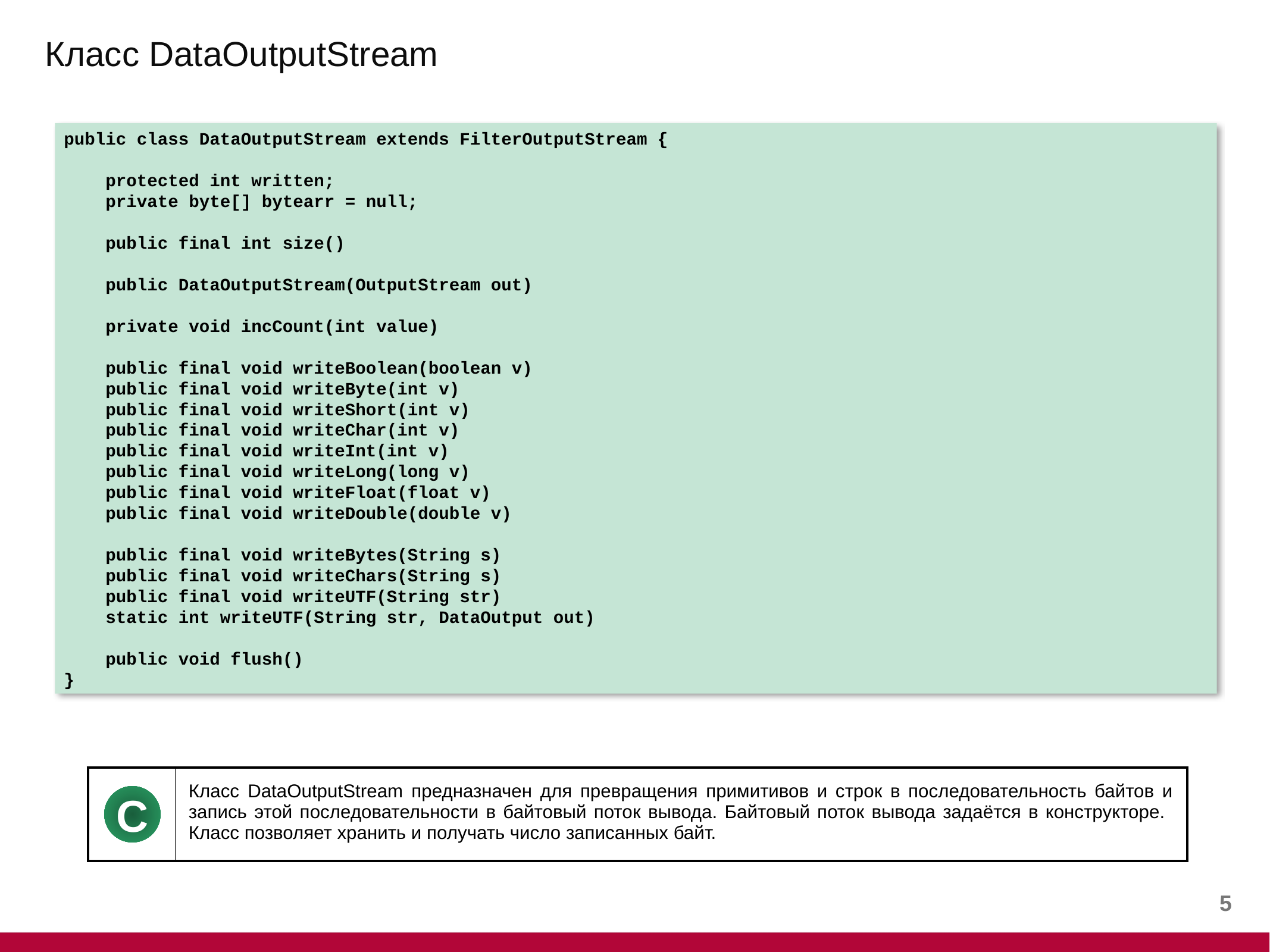

# Класс DataOutputStream
public class DataOutputStream extends FilterOutputStream {

    protected int written;
    private byte[] bytearr = null;

    public final int size()

    public DataOutputStream(OutputStream out)

    private void incCount(int value)

    public final void writeBoolean(boolean v)
    public final void writeByte(int v)
    public final void writeShort(int v)
    public final void writeChar(int v)
    public final void writeInt(int v)
    public final void writeLong(long v)
    public final void writeFloat(float v)
    public final void writeDouble(double v)

    public final void writeBytes(String s)
    public final void writeChars(String s)
    public final void writeUTF(String str)
    static int writeUTF(String str, DataOutput out)

    public void flush()
}
|  | Класс DataOutputStream предназначен для превращения примитивов и строк в последовательность байтов и запись этой последовательности в байтовый поток вывода. Байтовый поток вывода задаётся в конструкторе. Класс позволяет хранить и получать число записанных байт. |
| --- | --- |
C
5